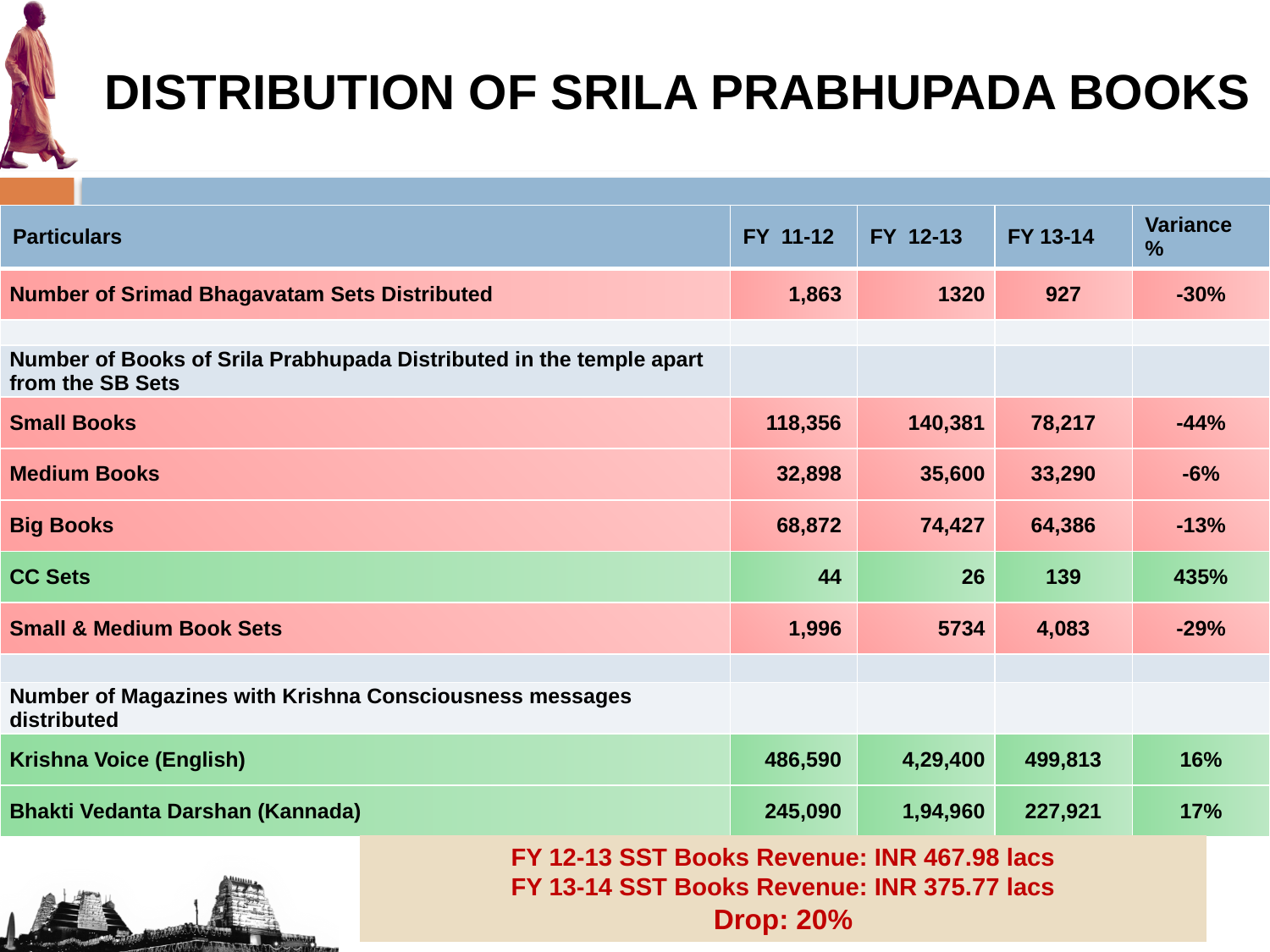

DISTRIBUTION OF SRILA PRABHUPADA BOOKS
| Particulars | FY 11-12 | FY 12-13 | FY 13-14 | Variance % |
| --- | --- | --- | --- | --- |
| Number of Srimad Bhagavatam Sets Distributed | 1,863 | 1320 | 927 | -30% |
|  |  |  |  |  |
| Number of Books of Srila Prabhupada Distributed in the temple apart from the SB Sets |  |  |  |  |
| Small Books | 118,356 | 140,381 | 78,217 | -44% |
| Medium Books | 32,898 | 35,600 | 33,290 | -6% |
| Big Books | 68,872 | 74,427 | 64,386 | -13% |
| CC Sets | 44 | 26 | 139 | 435% |
| Small & Medium Book Sets | 1,996 | 5734 | 4,083 | -29% |
|  |  |  |  |  |
| Number of Magazines with Krishna Consciousness messages distributed |  |  |  |  |
| Krishna Voice (English) | 486,590 | 4,29,400 | 499,813 | 16% |
| Bhakti Vedanta Darshan (Kannada) | 245,090 | 1,94,960 | 227,921 | 17% |
FY 12-13 SST Books Revenue: INR 467.98 lacs
FY 13-14 SST Books Revenue: INR 375.77 lacs
Drop: 20%